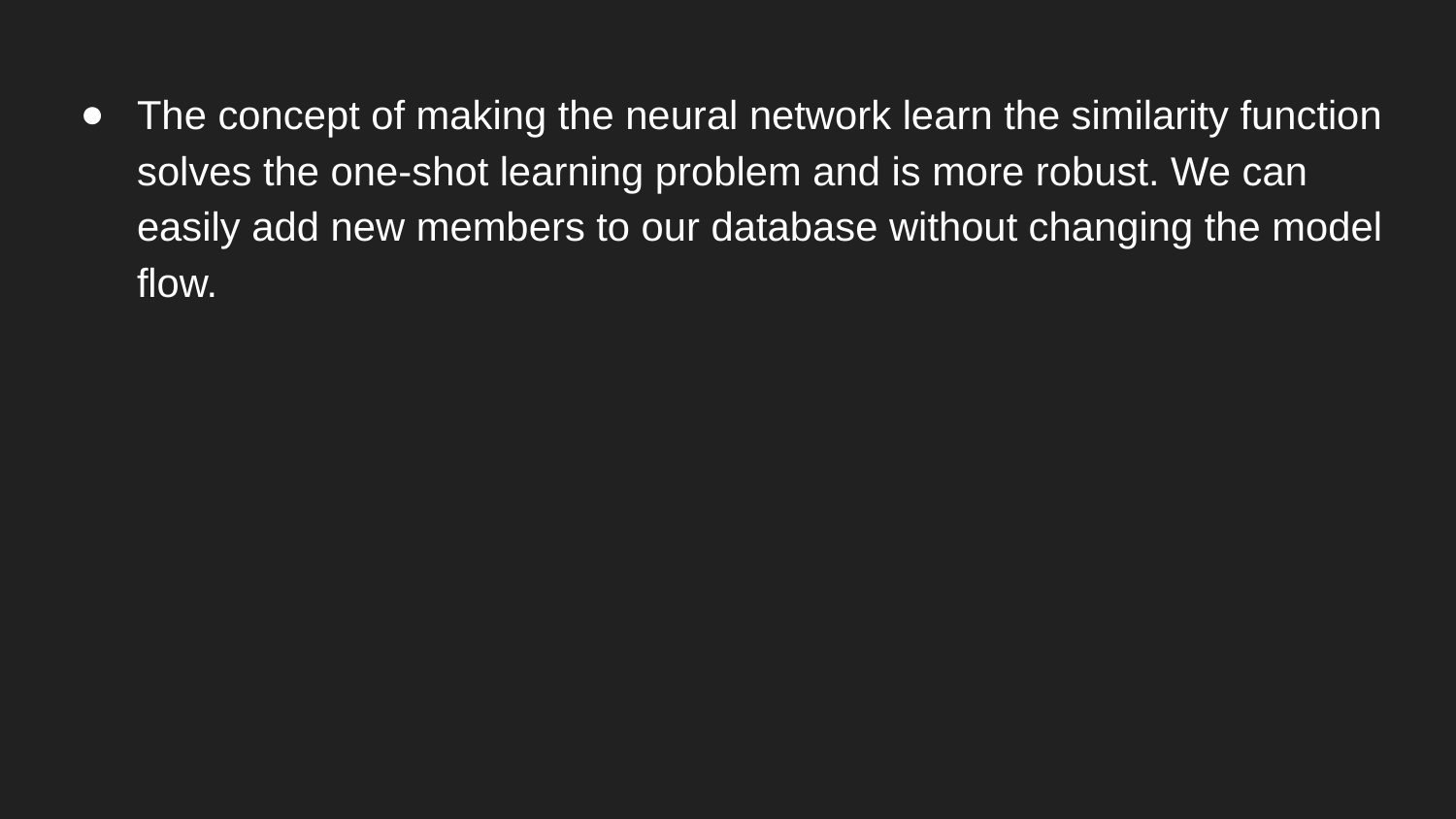

The concept of making the neural network learn the similarity function solves the one-shot learning problem and is more robust. We can easily add new members to our database without changing the model flow.